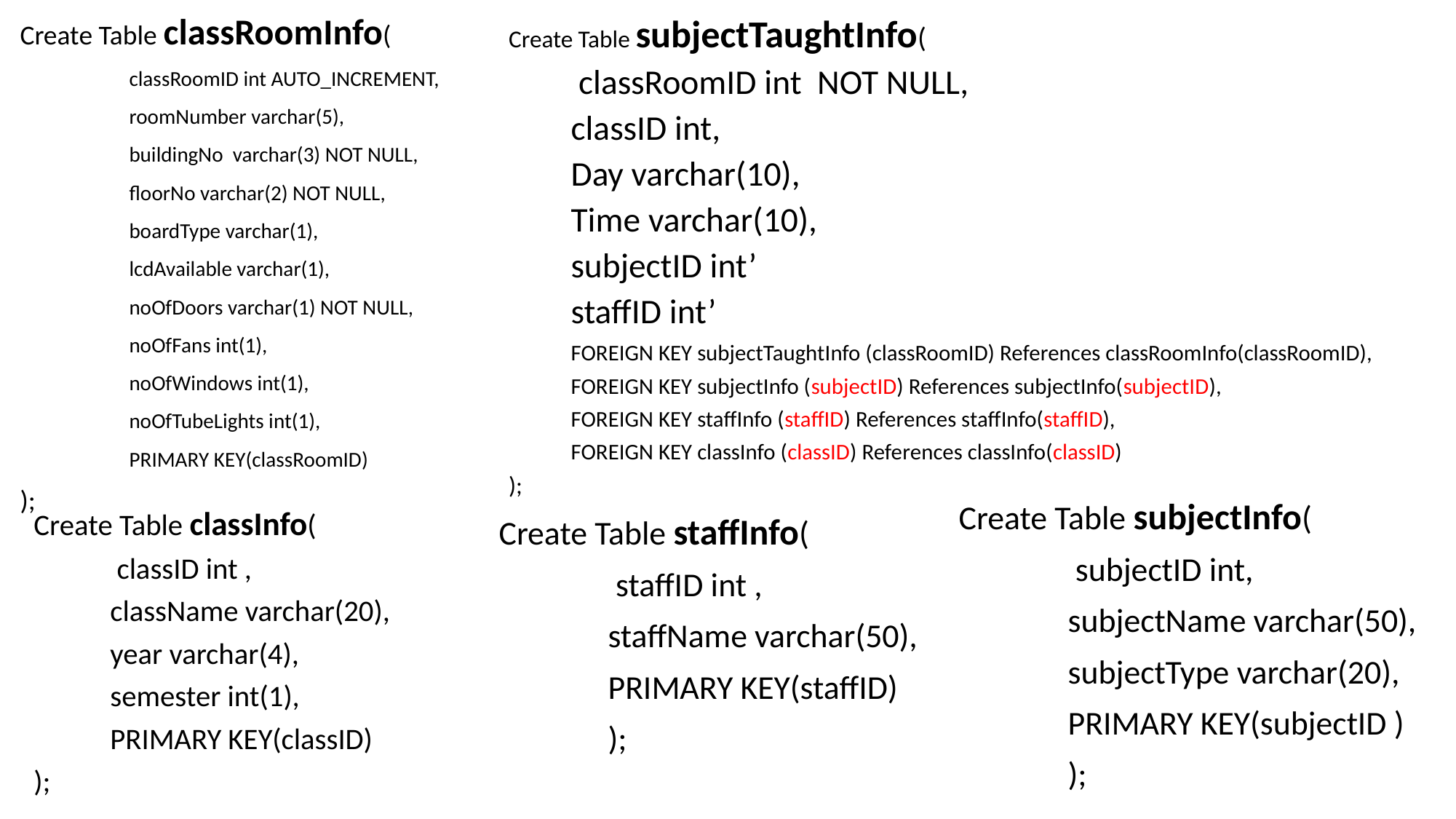

Create Table classRoomInfo(
	classRoomID int AUTO_INCREMENT,
	roomNumber varchar(5),
	buildingNo  varchar(3) NOT NULL,
	floorNo varchar(2) NOT NULL,
	boardType varchar(1),
	lcdAvailable varchar(1),
	noOfDoors varchar(1) NOT NULL,
	noOfFans int(1),
	noOfWindows int(1),
	noOfTubeLights int(1),
	PRIMARY KEY(classRoomID)
);
Create Table subjectTaughtInfo(
	 classRoomID int  NOT NULL,
	classID int,
	Day varchar(10),
	Time varchar(10),
	subjectID int’
	staffID int’
	FOREIGN KEY subjectTaughtInfo (classRoomID) References classRoomInfo(classRoomID),
	FOREIGN KEY subjectInfo (subjectID) References subjectInfo(subjectID),
	FOREIGN KEY staffInfo (staffID) References staffInfo(staffID),
	FOREIGN KEY classInfo (classID) References classInfo(classID)
);
Create Table subjectInfo(
	 subjectID int,
	subjectName varchar(50),
	subjectType varchar(20),
	PRIMARY KEY(subjectID )
	);
Create Table classInfo(
	 classID int ,
	className varchar(20),
	year varchar(4),
	semester int(1),
	PRIMARY KEY(classID)
);
Create Table staffInfo(
	 staffID int ,
	staffName varchar(50),
	PRIMARY KEY(staffID)
	);
#